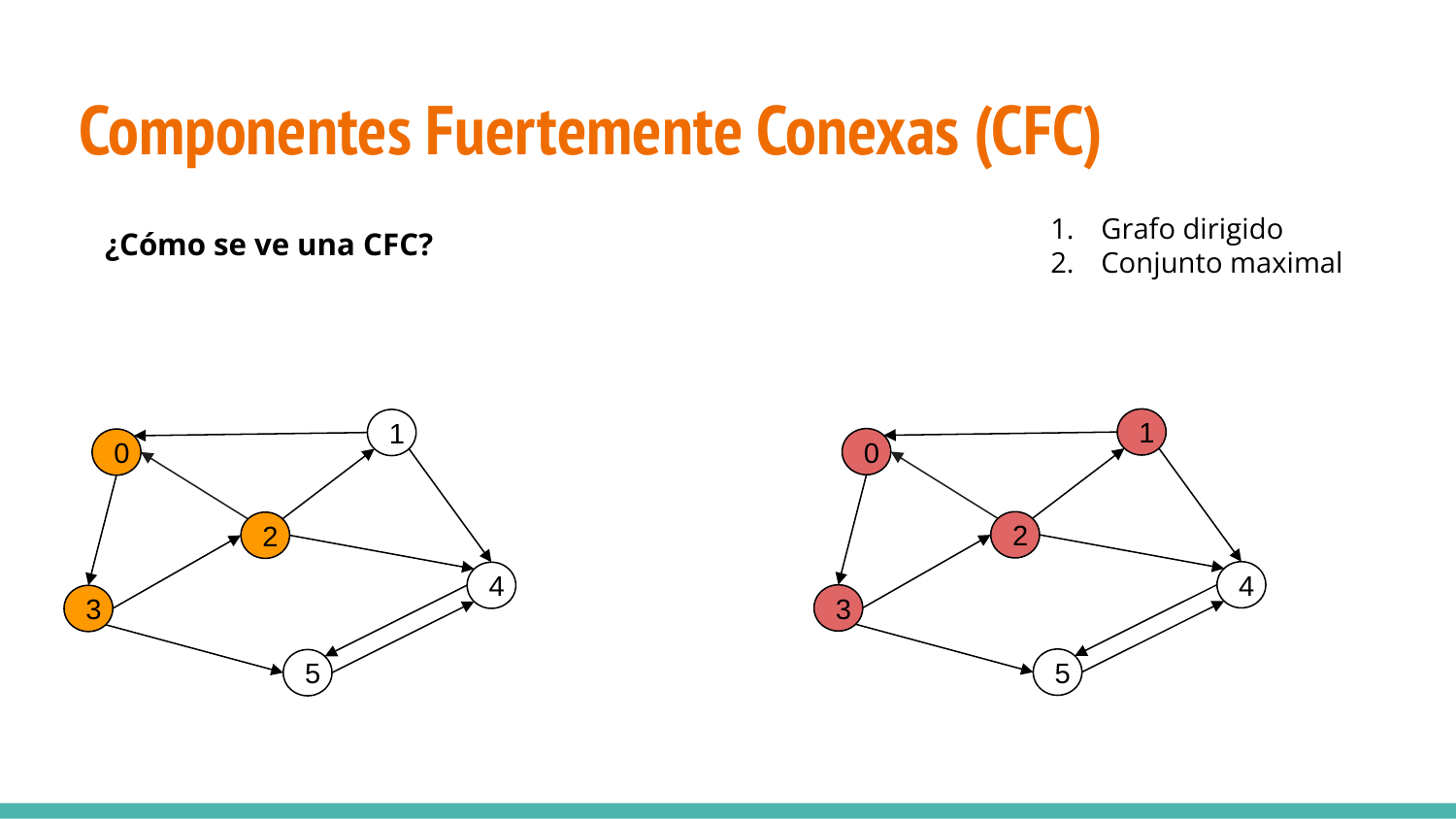

# Componentes Fuertemente Conexas (CFC)
Grafo dirigido
Conjunto maximal
¿Cómo se ve una CFC?

1
1
0
0
2
2
4
4
3
3
5
5